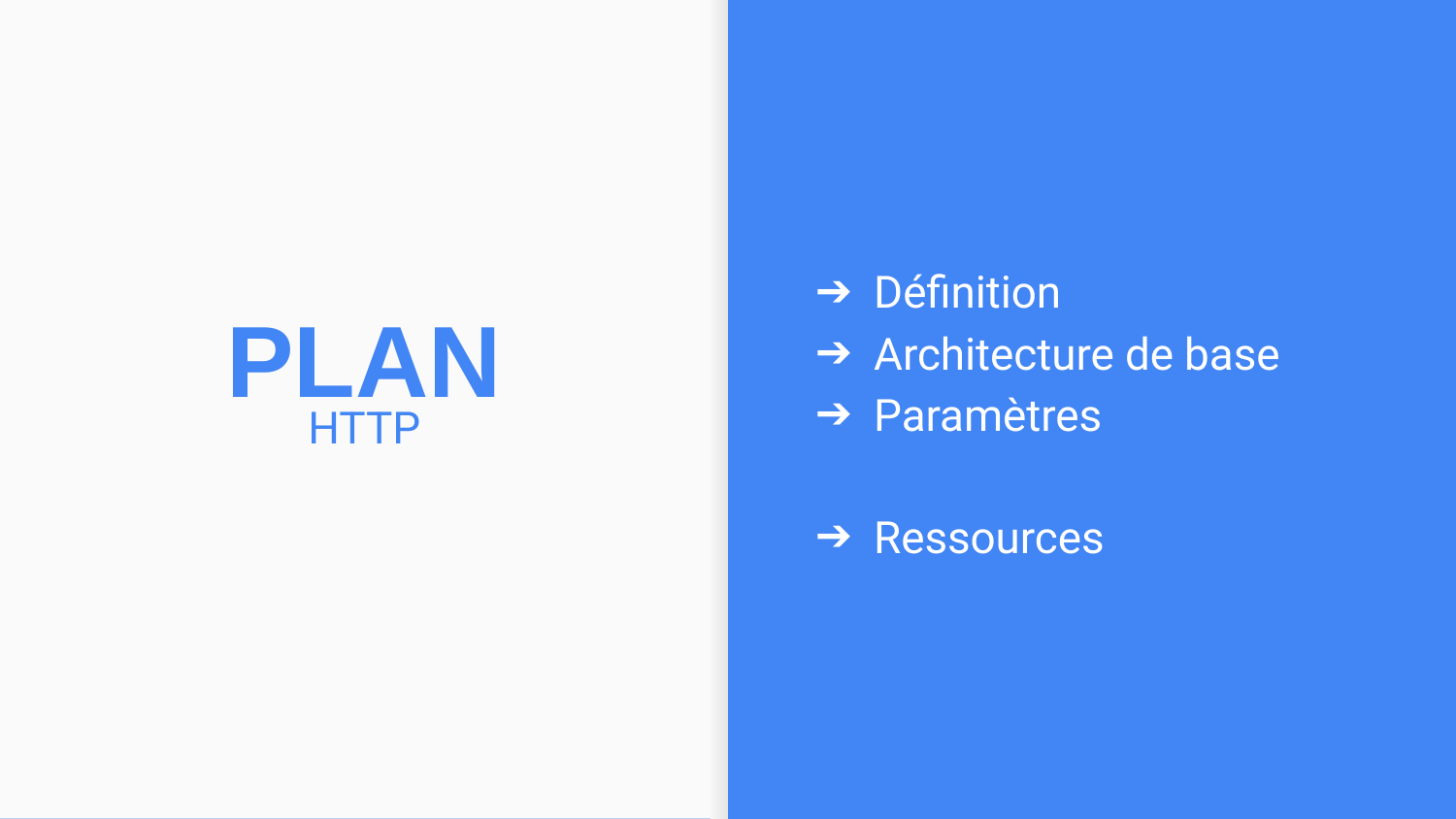

Définition
Architecture de base
Paramètres

Ressources
# PLAN
HTTP